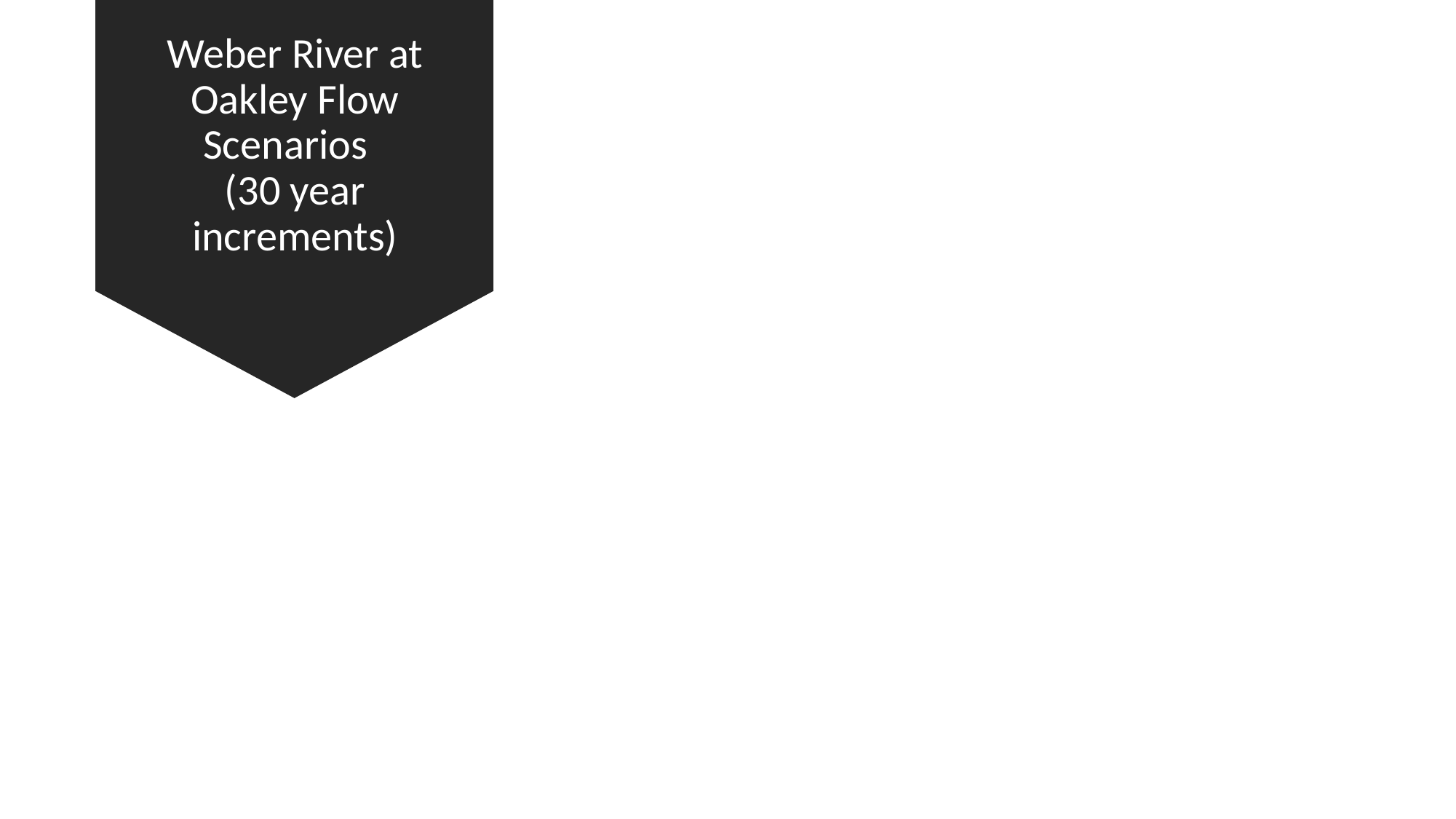

# Weber River at Oakley Flow Scenarios (30 year increments)